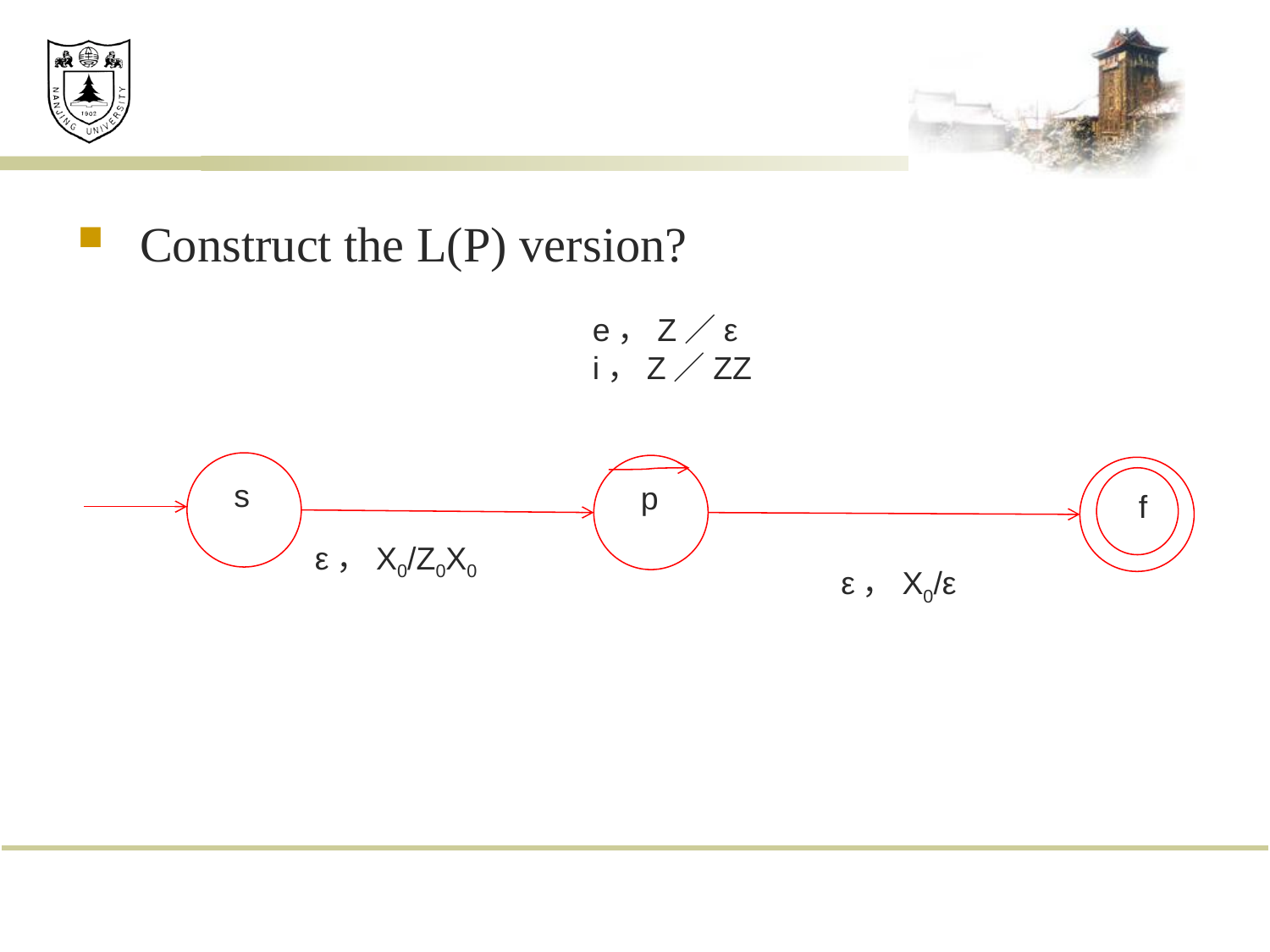

#
Construct the L(P) version?
e，Z／ε
i，Z／ZZ
  s
  p
  p
  f
ε，X0/Z0X0
ε，X0/ε